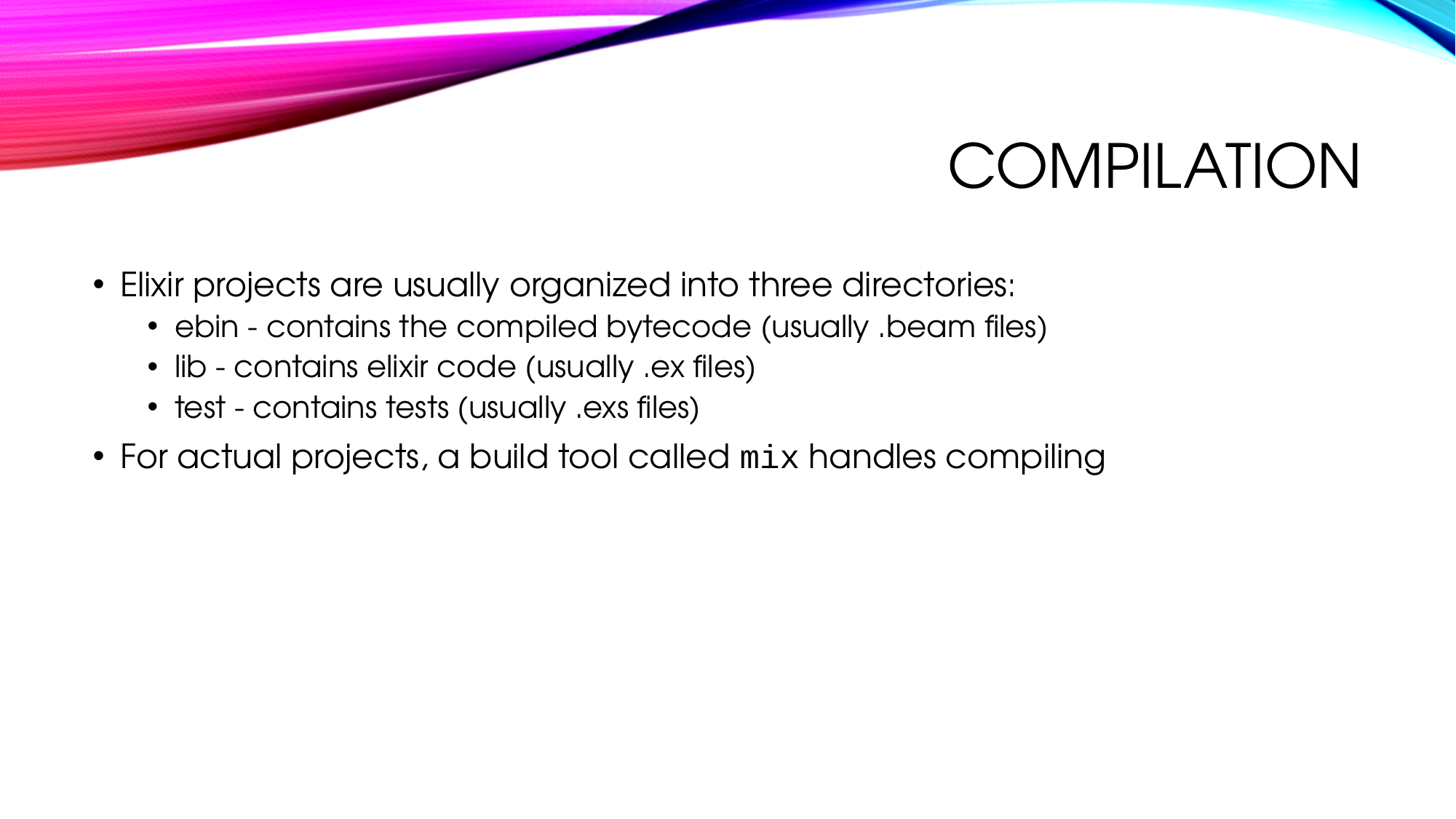

# Compilation
Elixir projects are usually organized into three directories:
ebin - contains the compiled bytecode (usually .beam files)
lib - contains elixir code (usually .ex files)
test - contains tests (usually .exs files)
For actual projects, a build tool called mix handles compiling